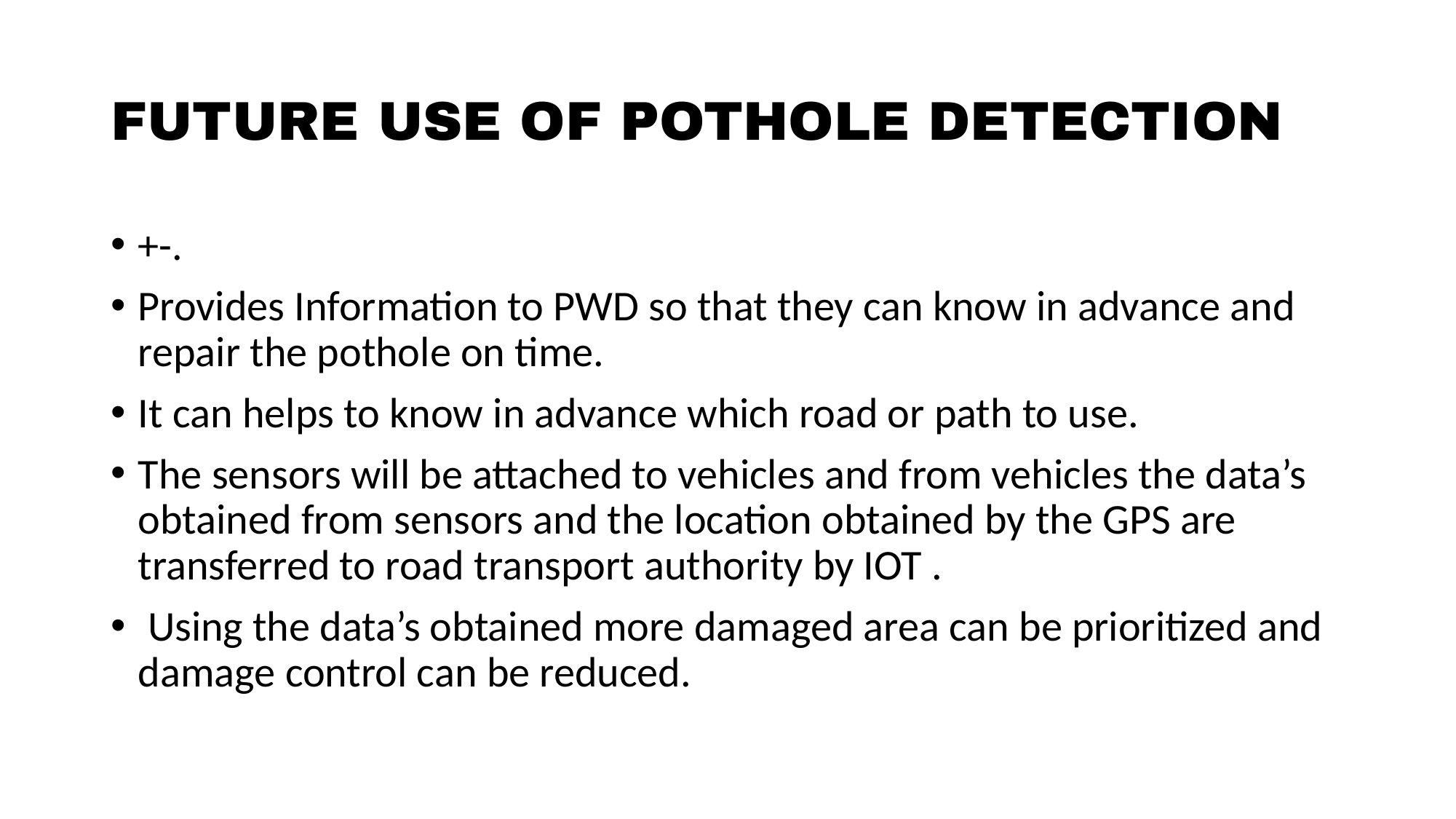

# FUTURE USE OF POTHOLE DETECTION
+-.
Provides Information to PWD so that they can know in advance and repair the pothole on time.
It can helps to know in advance which road or path to use.
The sensors will be attached to vehicles and from vehicles the data’s obtained from sensors and the location obtained by the GPS are transferred to road transport authority by IOT .
 Using the data’s obtained more damaged area can be prioritized and damage control can be reduced.